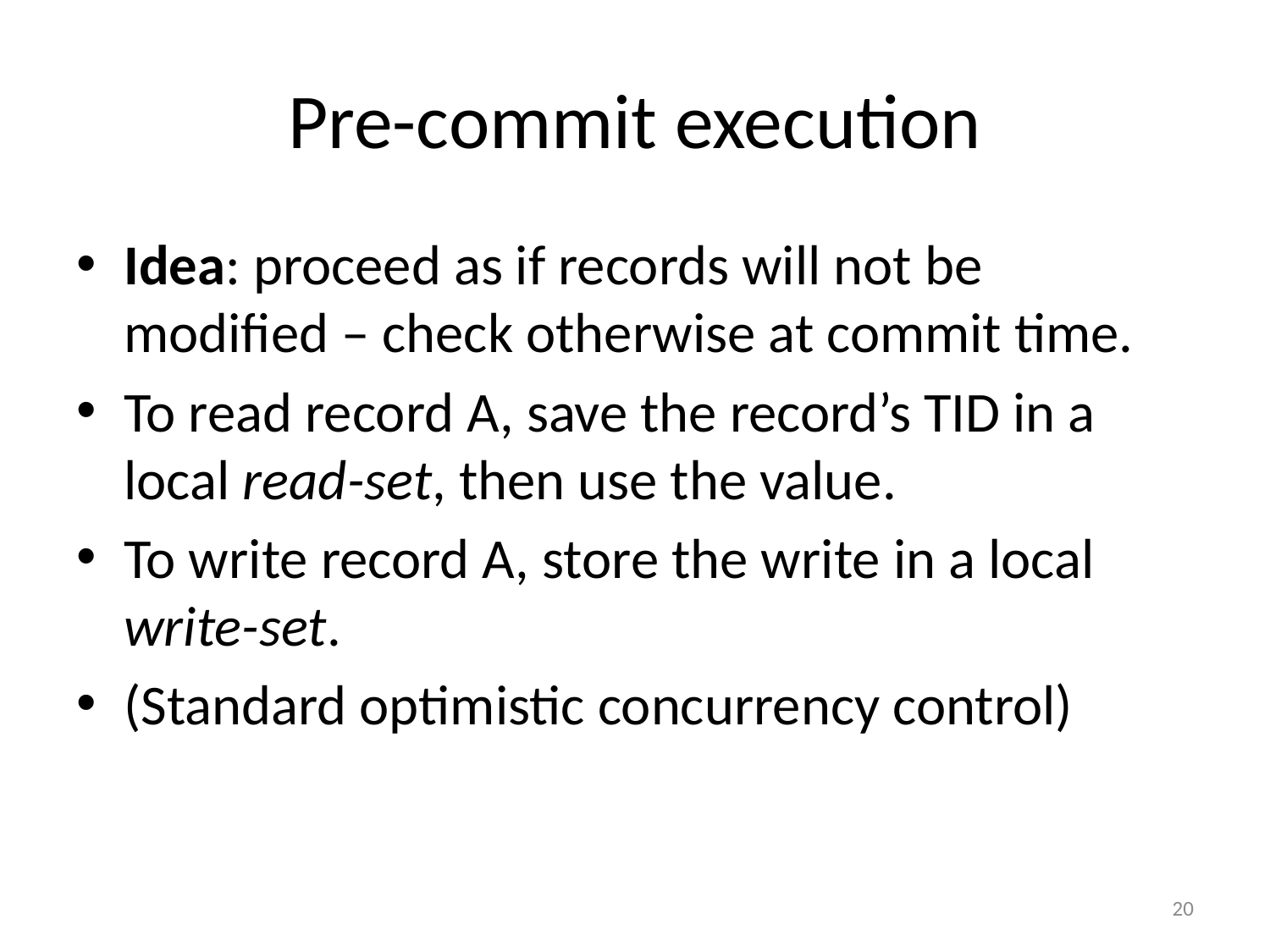

# Pre-commit execution
Idea: proceed as if records will not be modified – check otherwise at commit time.
To read record A, save the record’s TID in a local read-set, then use the value.
To write record A, store the write in a local write-set.
(Standard optimistic concurrency control)
20